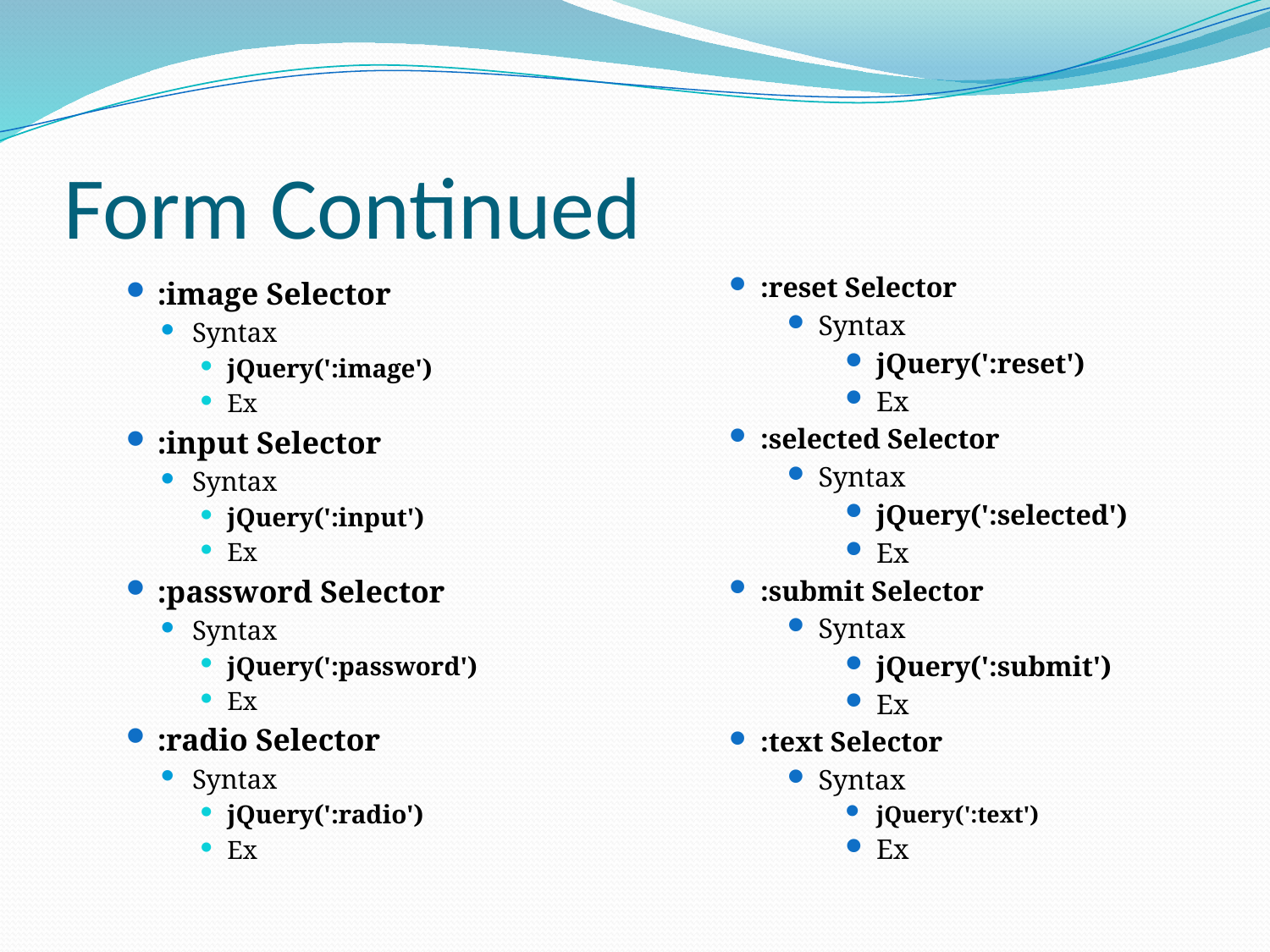

# Form Continued
:reset Selector
Syntax
jQuery(':reset')
Ex
:selected Selector
Syntax
jQuery(':selected')
Ex
:submit Selector
Syntax
jQuery(':submit')
Ex
:text Selector
Syntax
jQuery(':text')
Ex
:image Selector
Syntax
jQuery(':image')
Ex
:input Selector
Syntax
jQuery(':input')
Ex
:password Selector
Syntax
jQuery(':password')
Ex
:radio Selector
Syntax
jQuery(':radio')
Ex